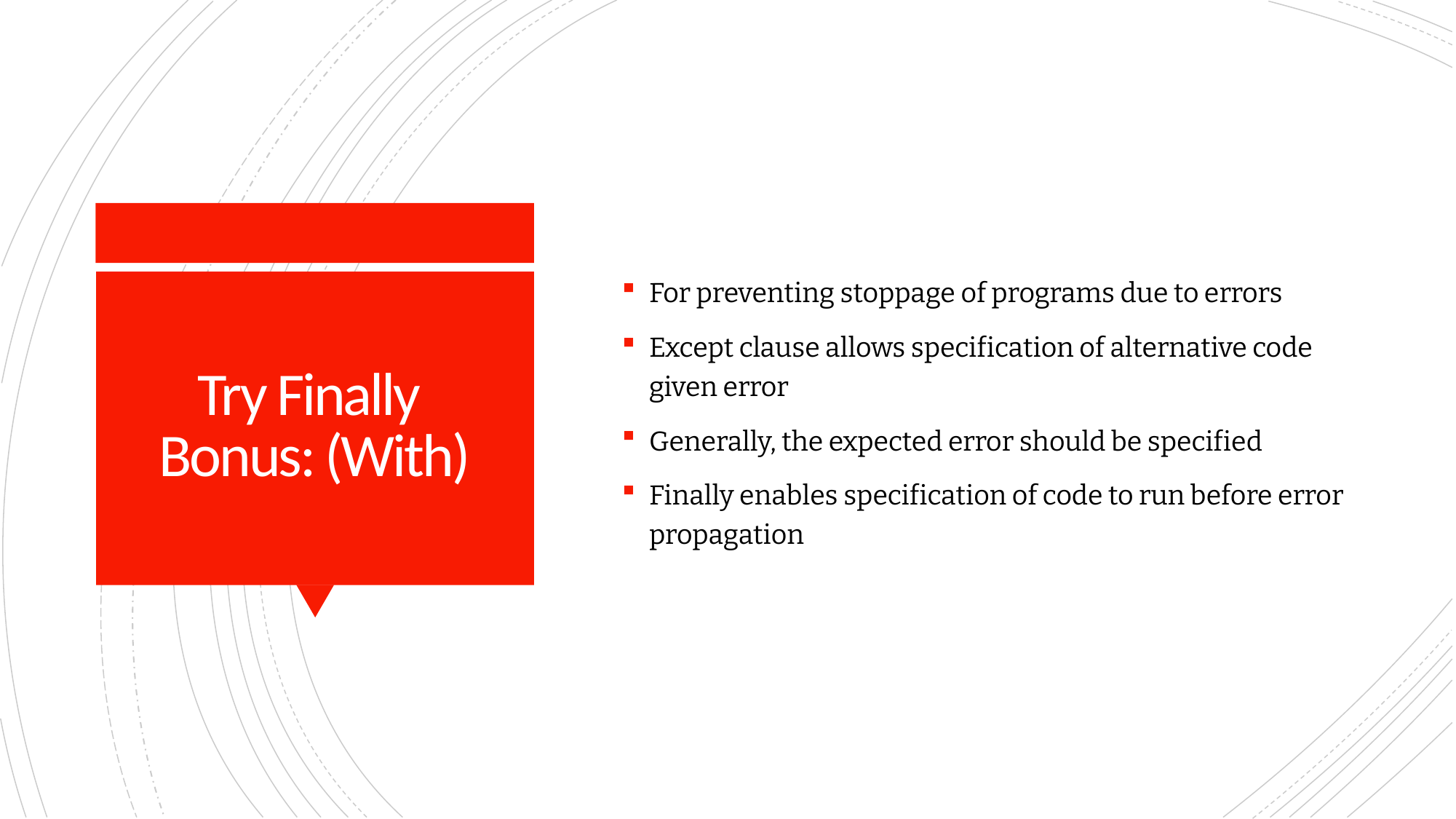

For preventing stoppage of programs due to errors
Except clause allows specification of alternative code given error
Generally, the expected error should be specified
Finally enables specification of code to run before error propagation
# Try Finally Bonus: (With)